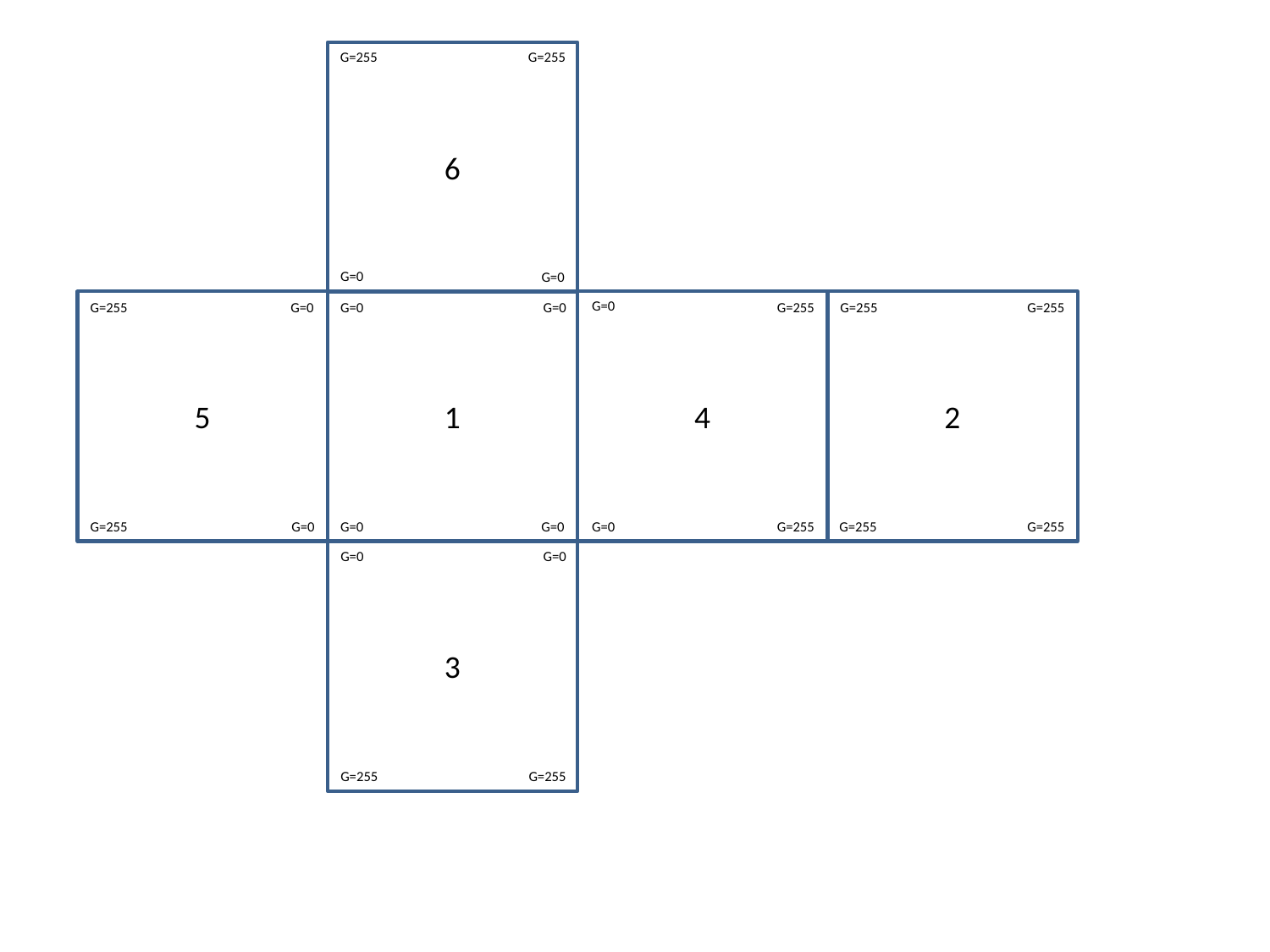

G=255
G=255
6
G=0
G=0
G=0

G=255
G=255
G=0
G=0
G=255
G=255
G=0
5
1
4
2
G=0
G=0
G=255
G=0
G=255
G=0
G=255
G=255

G=0
G=0
3
G=255
G=255